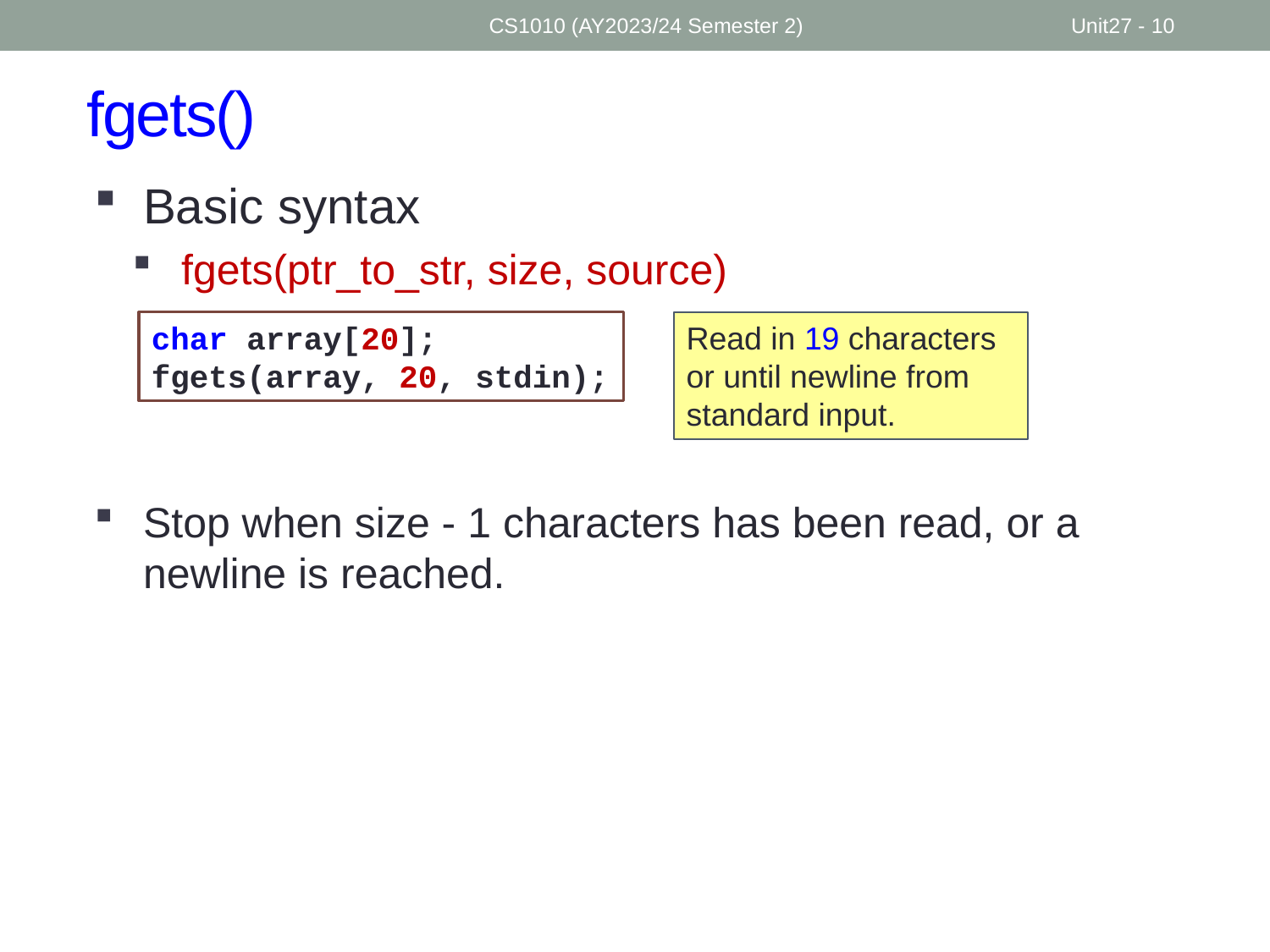

CS1010 (AY2023/24 Semester 2)
Unit27 - 10
# fgets()
Basic syntax
fgets(ptr_to_str, size, source)

Stop when size - 1 characters has been read, or a newline is reached.
char array[20];
fgets(array, 20, stdin);
Read in 19 characters or until newline from standard input.